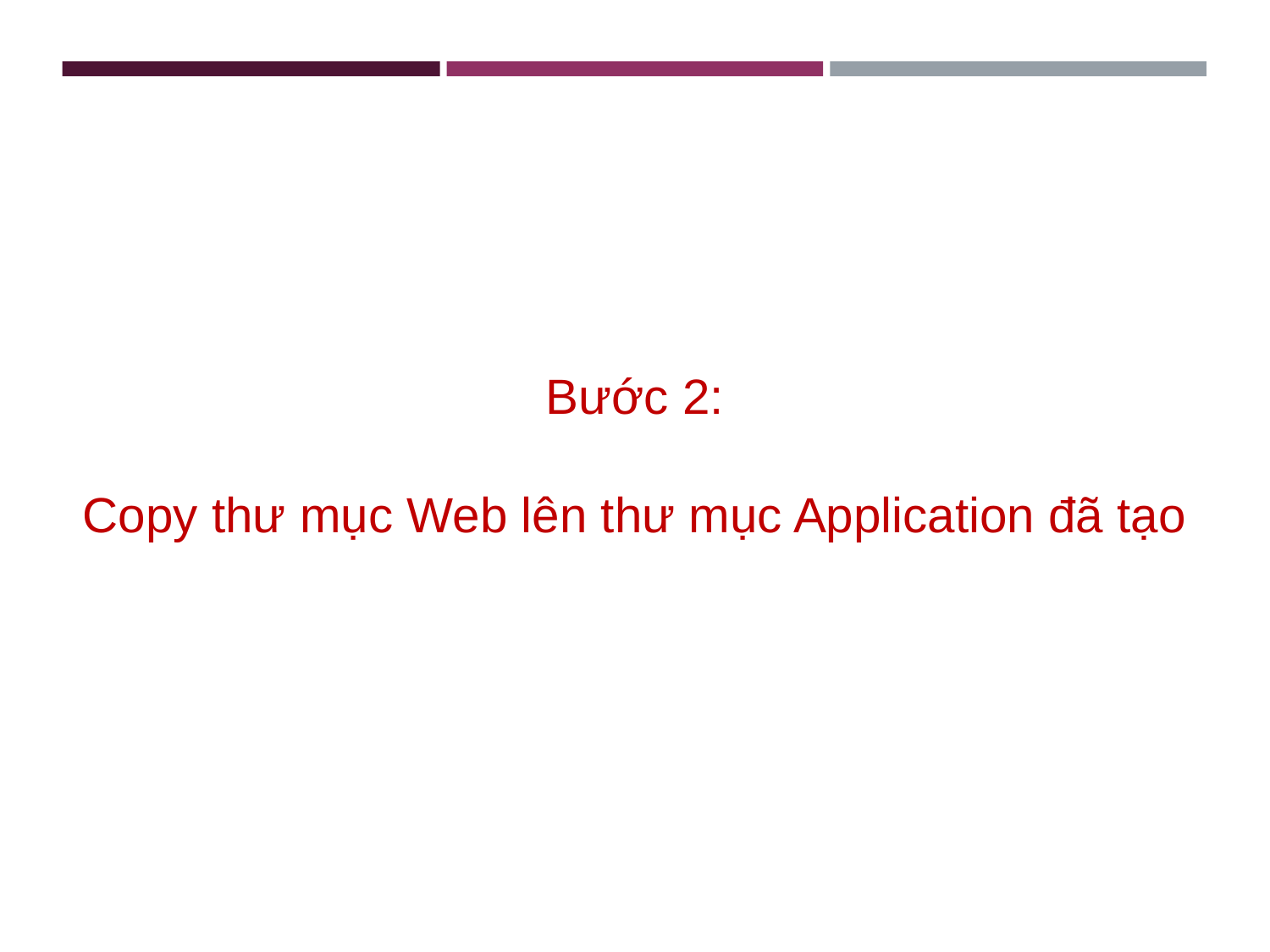

Bước 2:

Copy thư mục Web lên thư mục Application đã tạo